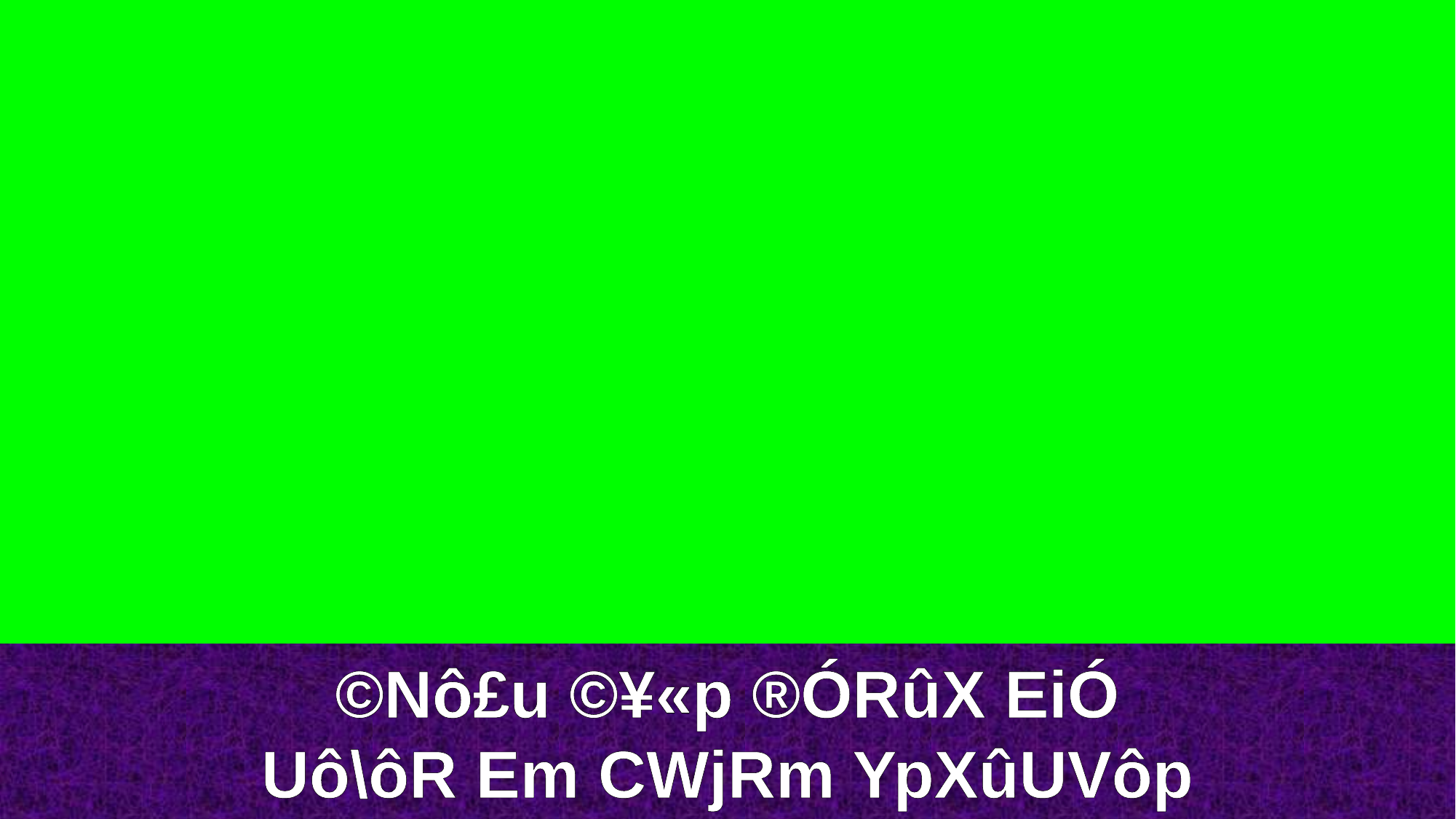

©Nô£u ©¥«p ®ÓRûX EiÓ
Uô\ôR Em CWjRm YpXûUVôp